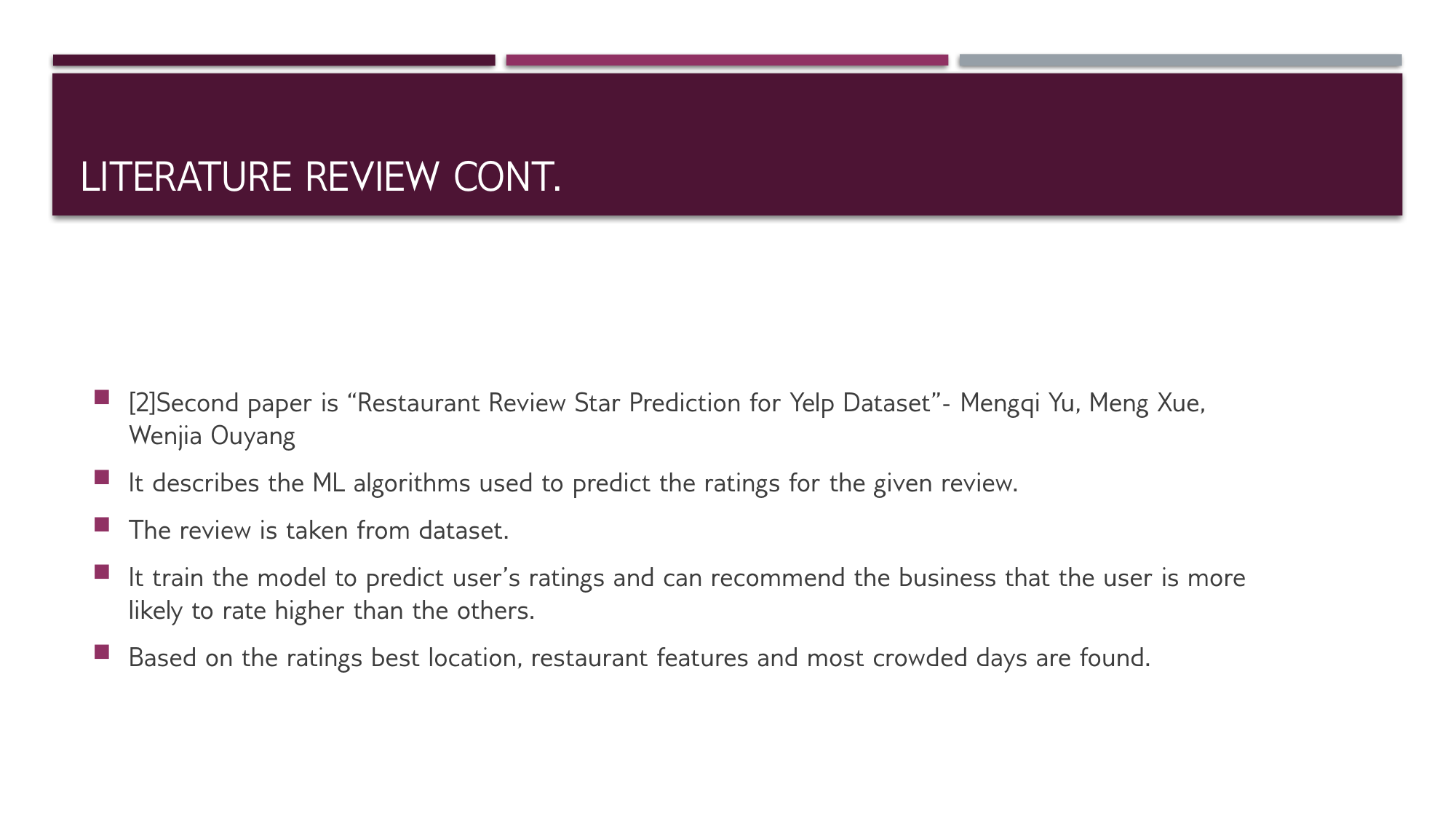

# LITERATURE REVIEW cont.
[2]Second paper is “Restaurant Review Star Prediction for Yelp Dataset”- Mengqi Yu, Meng Xue, Wenjia Ouyang
It describes the ML algorithms used to predict the ratings for the given review.
The review is taken from dataset.
It train the model to predict user’s ratings and can recommend the business that the user is more likely to rate higher than the others.
Based on the ratings best location, restaurant features and most crowded days are found.